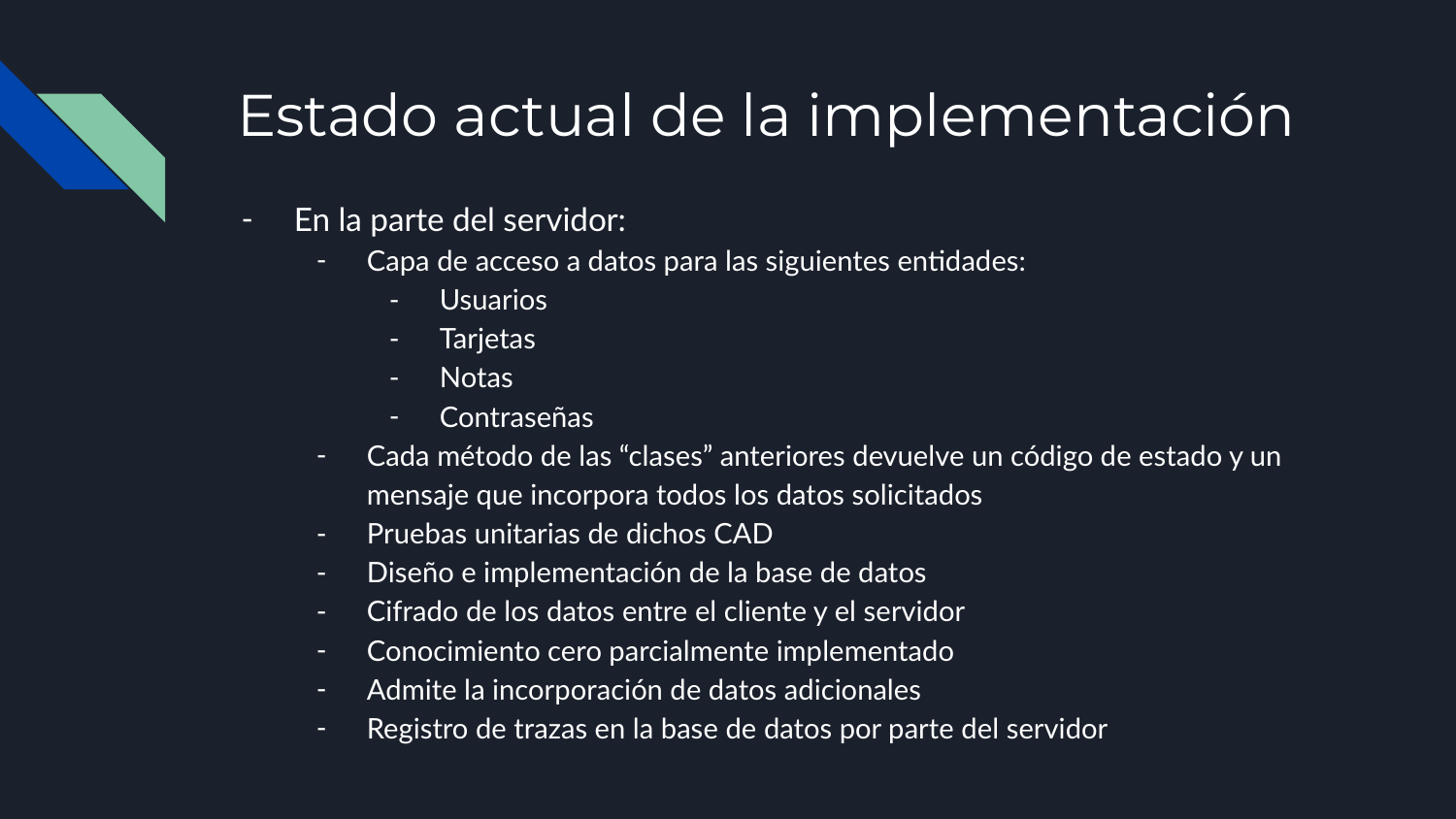

# Estado actual de la implementación
En la parte del servidor:
Capa de acceso a datos para las siguientes entidades:
Usuarios
Tarjetas
Notas
Contraseñas
Cada método de las “clases” anteriores devuelve un código de estado y un mensaje que incorpora todos los datos solicitados
Pruebas unitarias de dichos CAD
Diseño e implementación de la base de datos
Cifrado de los datos entre el cliente y el servidor
Conocimiento cero parcialmente implementado
Admite la incorporación de datos adicionales
Registro de trazas en la base de datos por parte del servidor